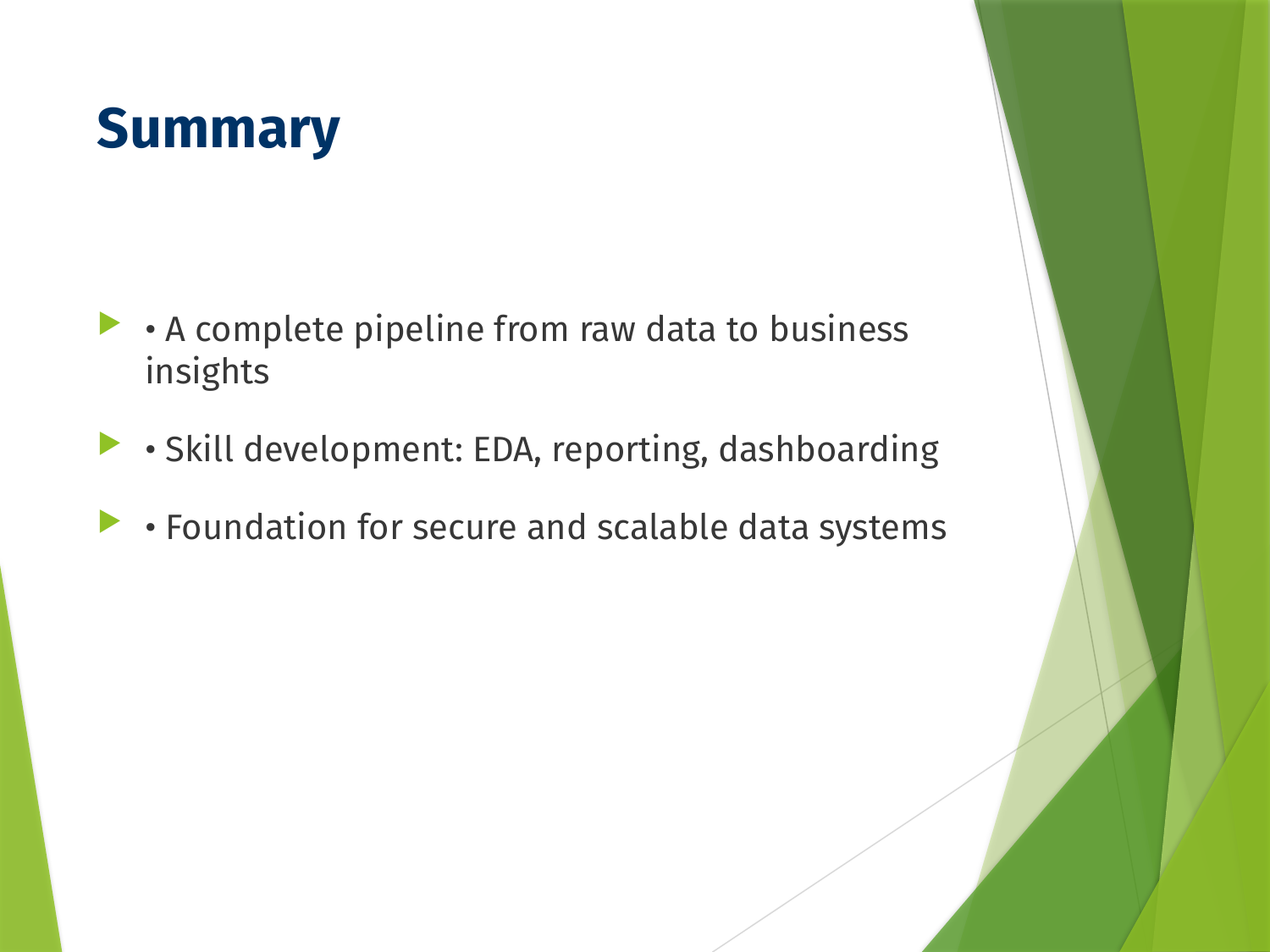

# Summary
• A complete pipeline from raw data to business insights
• Skill development: EDA, reporting, dashboarding
• Foundation for secure and scalable data systems